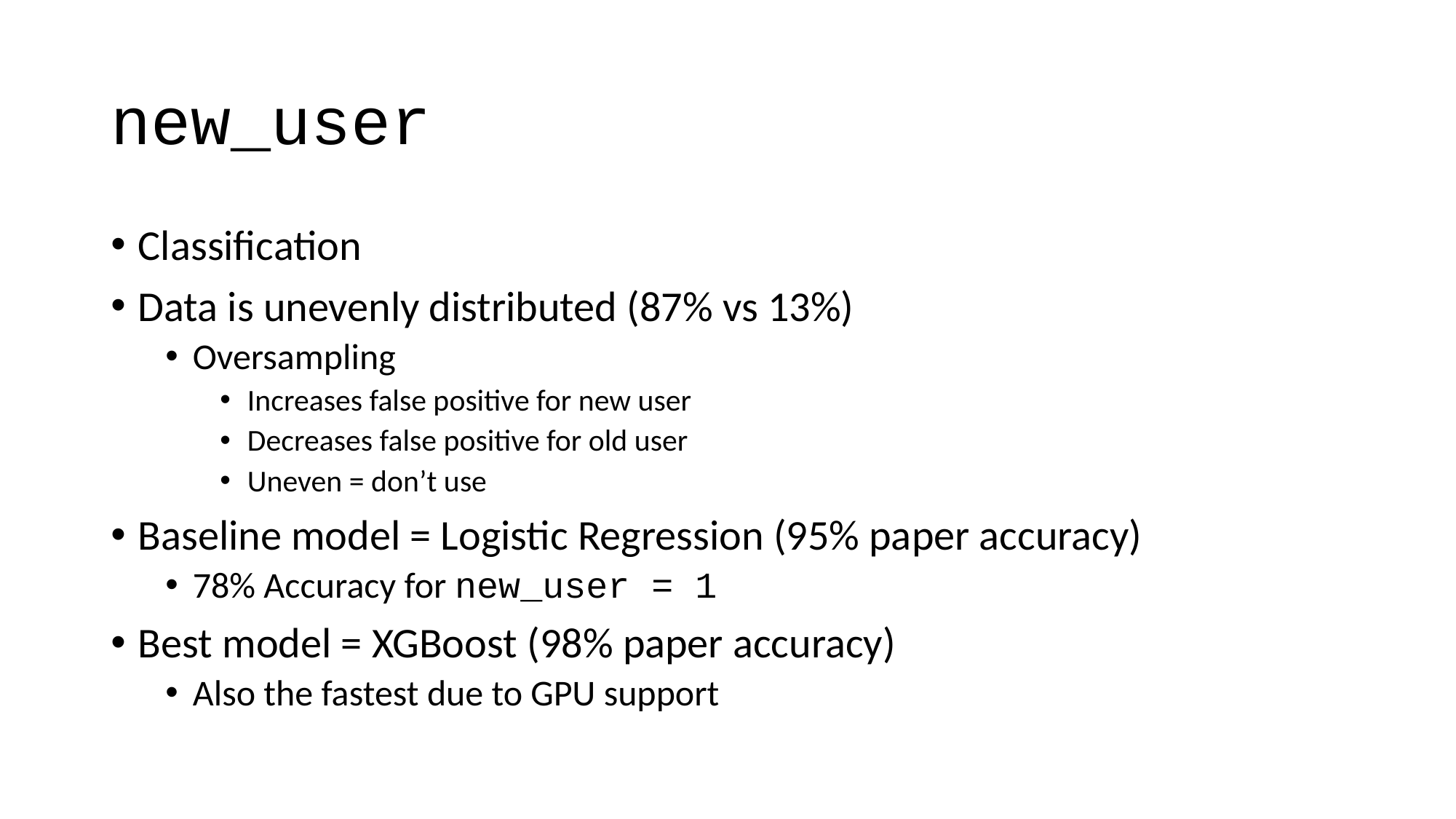

# new_user
Classification
Data is unevenly distributed (87% vs 13%)
Oversampling
Increases false positive for new user
Decreases false positive for old user
Uneven = don’t use
Baseline model = Logistic Regression (95% paper accuracy)
78% Accuracy for new_user = 1
Best model = XGBoost (98% paper accuracy)
Also the fastest due to GPU support